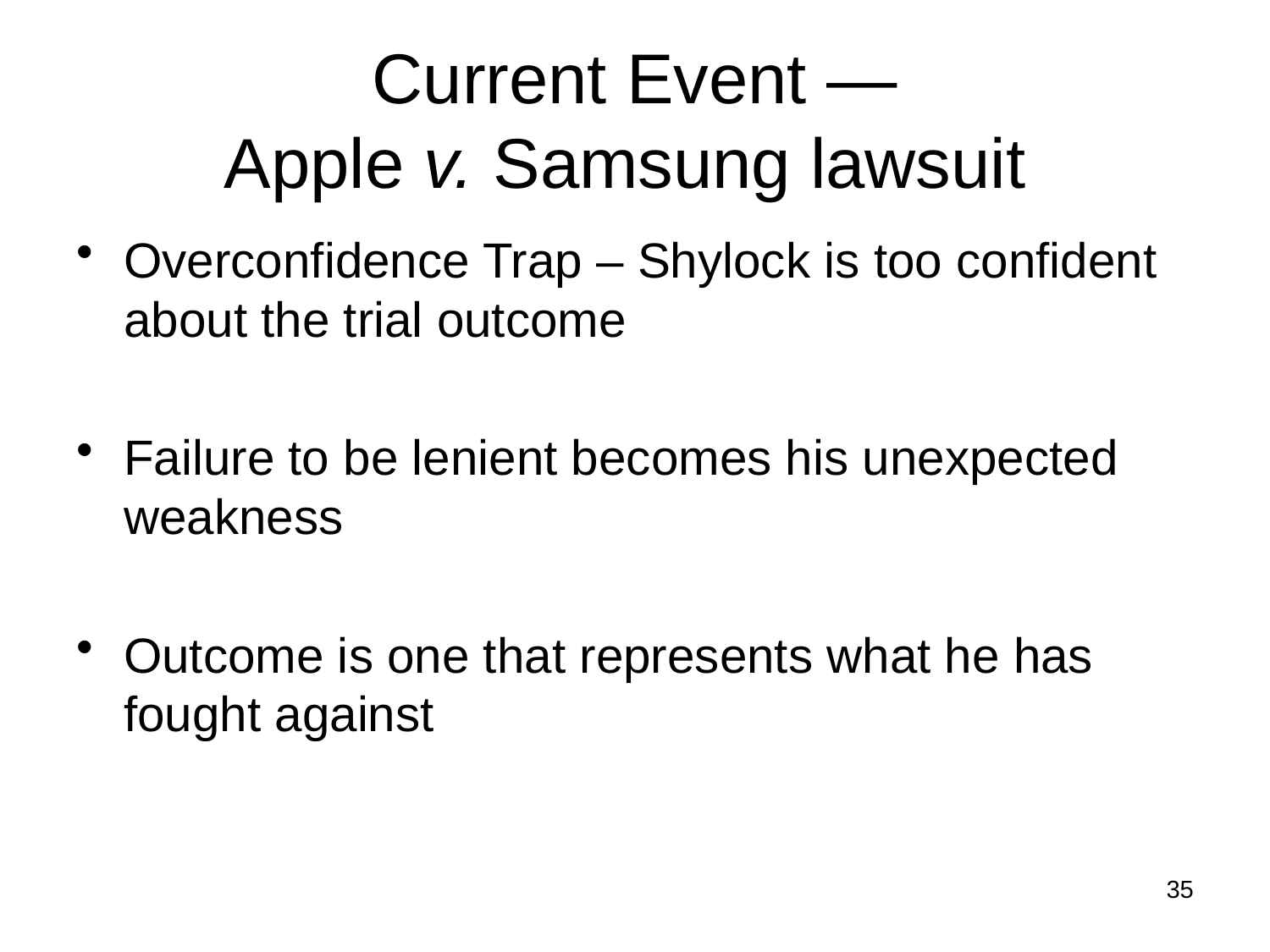

# Current Event — Apple v. Samsung lawsuit
Overconfidence Trap – Shylock is too confident about the trial outcome

Failure to be lenient becomes his unexpected weakness

Outcome is one that represents what he has fought against
35